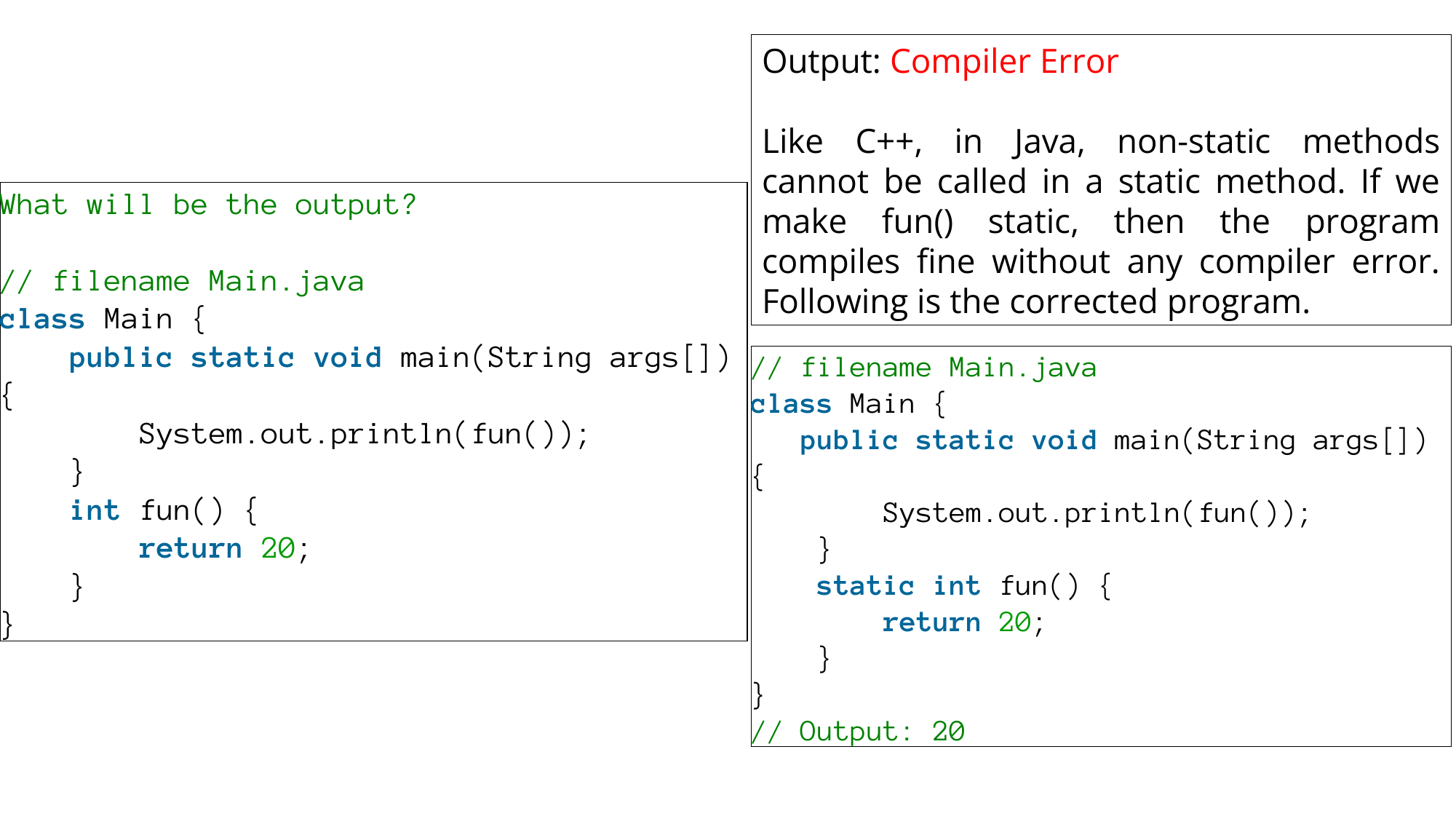

Output: Compiler Error
Like C++, in Java, non-static methods cannot be called in a static method. If we make fun() static, then the program compiles fine without any compiler error. Following is the corrected program.
What will be the output?

// filename Main.java
class Main {
    public static void main(String args[]) {
        System.out.println(fun());
    }
    int fun() {
        return 20;
    }
}
// filename Main.java
class Main {
   public static void main(String args[]) {
        System.out.println(fun());
    }
    static int fun() {
        return 20;
    }
}
// Output: 20